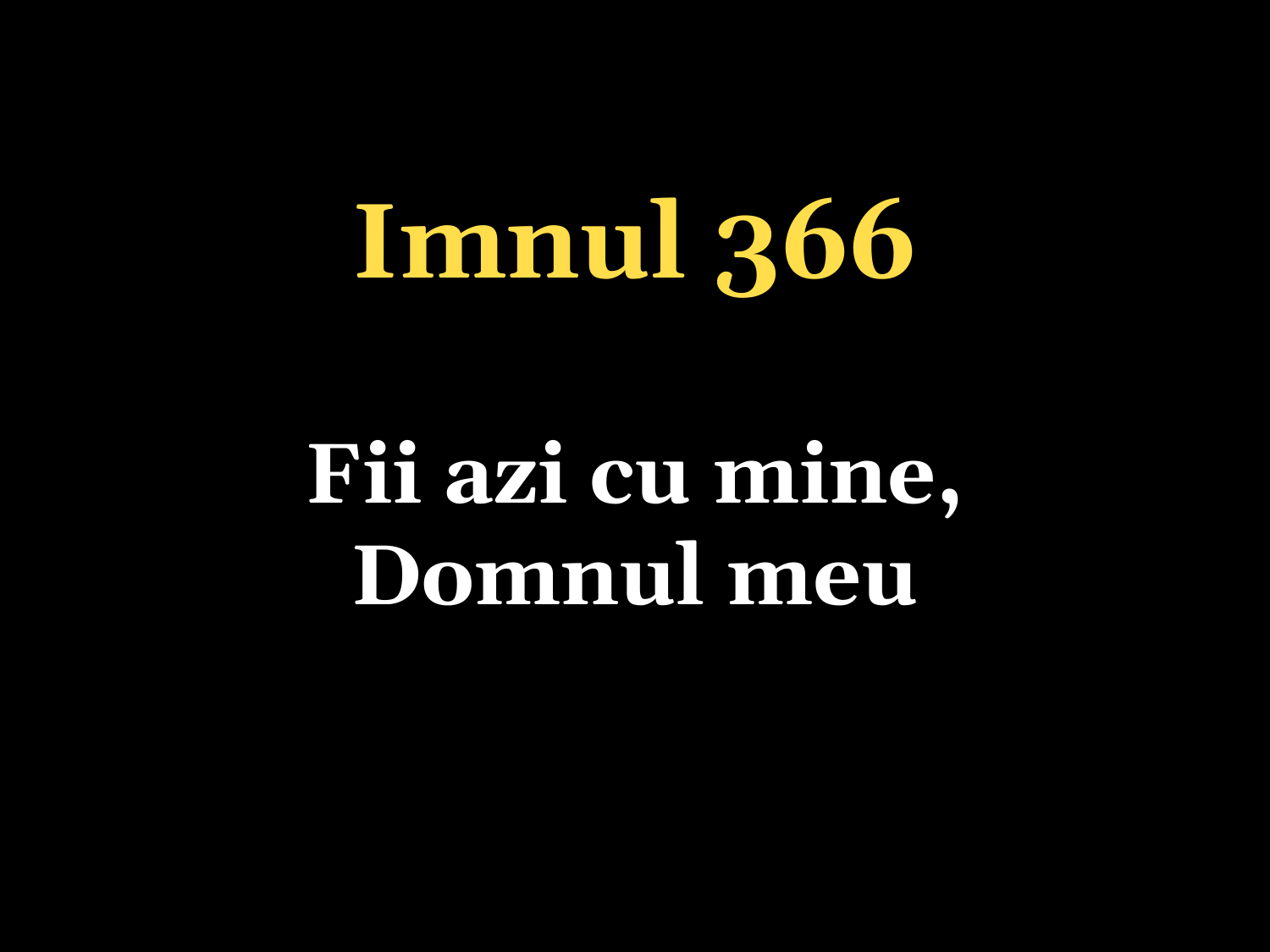

Imnul 366

Fii azi cu mine,
Domnul meu
131/920